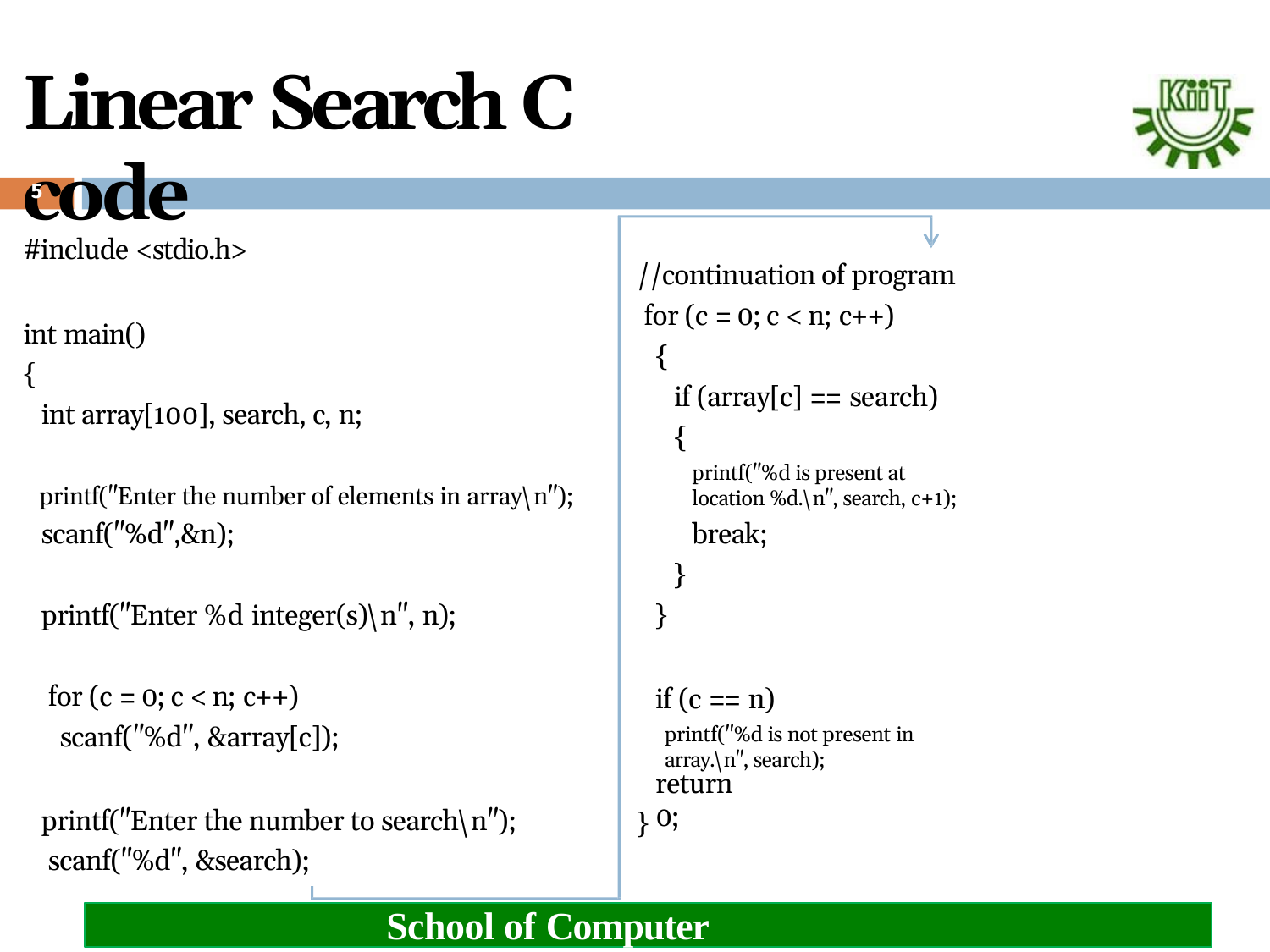

# Linear Search C code

5

#include <stdio.h>

int main()
{
int array[100], search, c, n;

printf("Enter the number of elements in array\n");
scanf("%d",&n);
printf("Enter %d integer(s)\n", n);  for (c = 0; c < n; c++)
scanf("%d", &array[c]);

printf("Enter the number to search\n");  scanf("%d", &search);

//continuation of program  for (c = 0; c < n; c++)
{
if (array[c] == search)
{
printf("%d is present at location %d.\n", search, c+1);
break;
}
}

if (c == n)
printf("%d is not present in array.\n", search);
return 0;
}

School of Computer Engineering